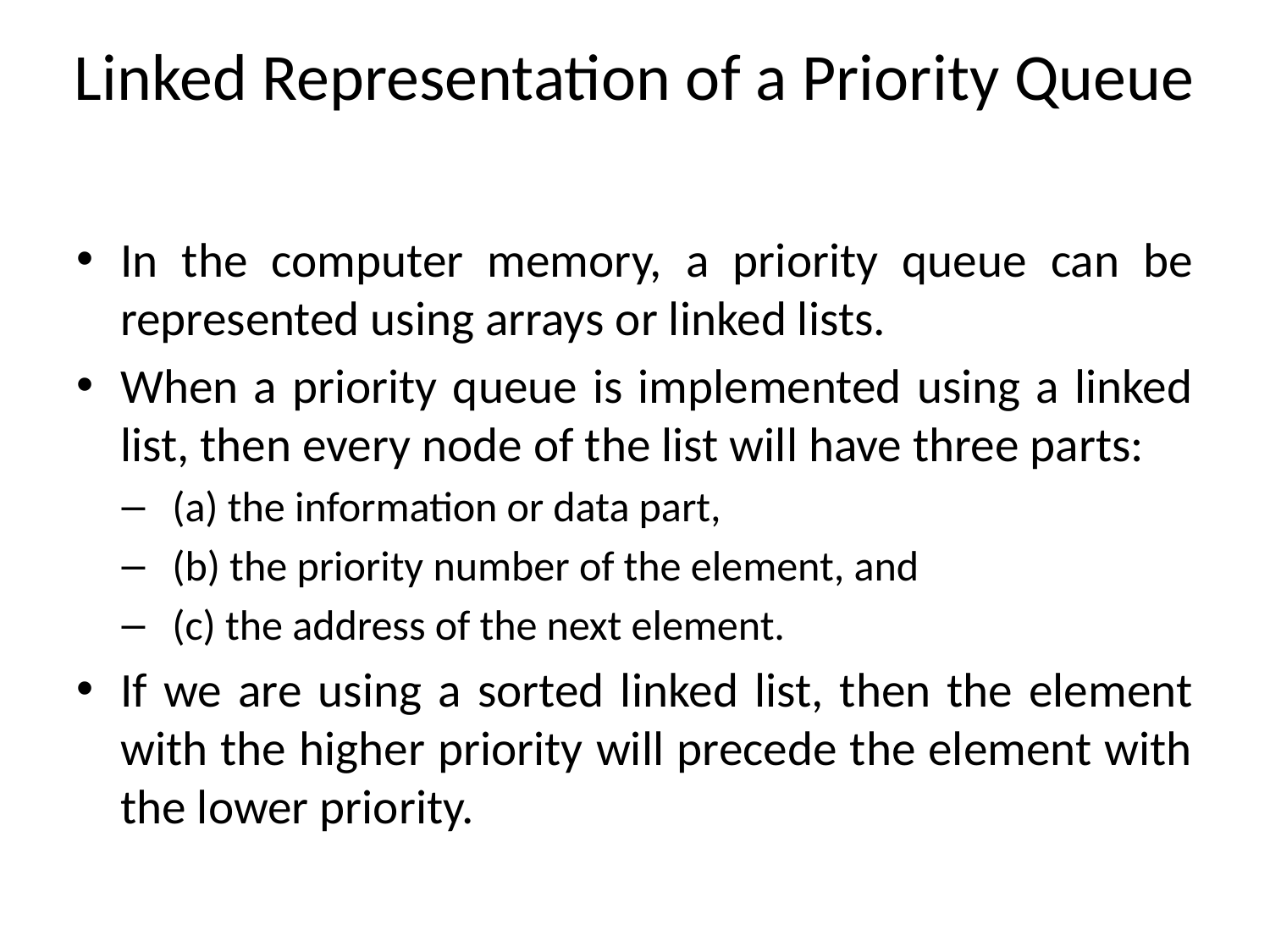

# Linked Representation of a Priority Queue
In the computer memory, a priority queue can be represented using arrays or linked lists.
When a priority queue is implemented using a linked list, then every node of the list will have three parts:
(a) the information or data part,
(b) the priority number of the element, and
(c) the address of the next element.
If we are using a sorted linked list, then the element with the higher priority will precede the element with the lower priority.